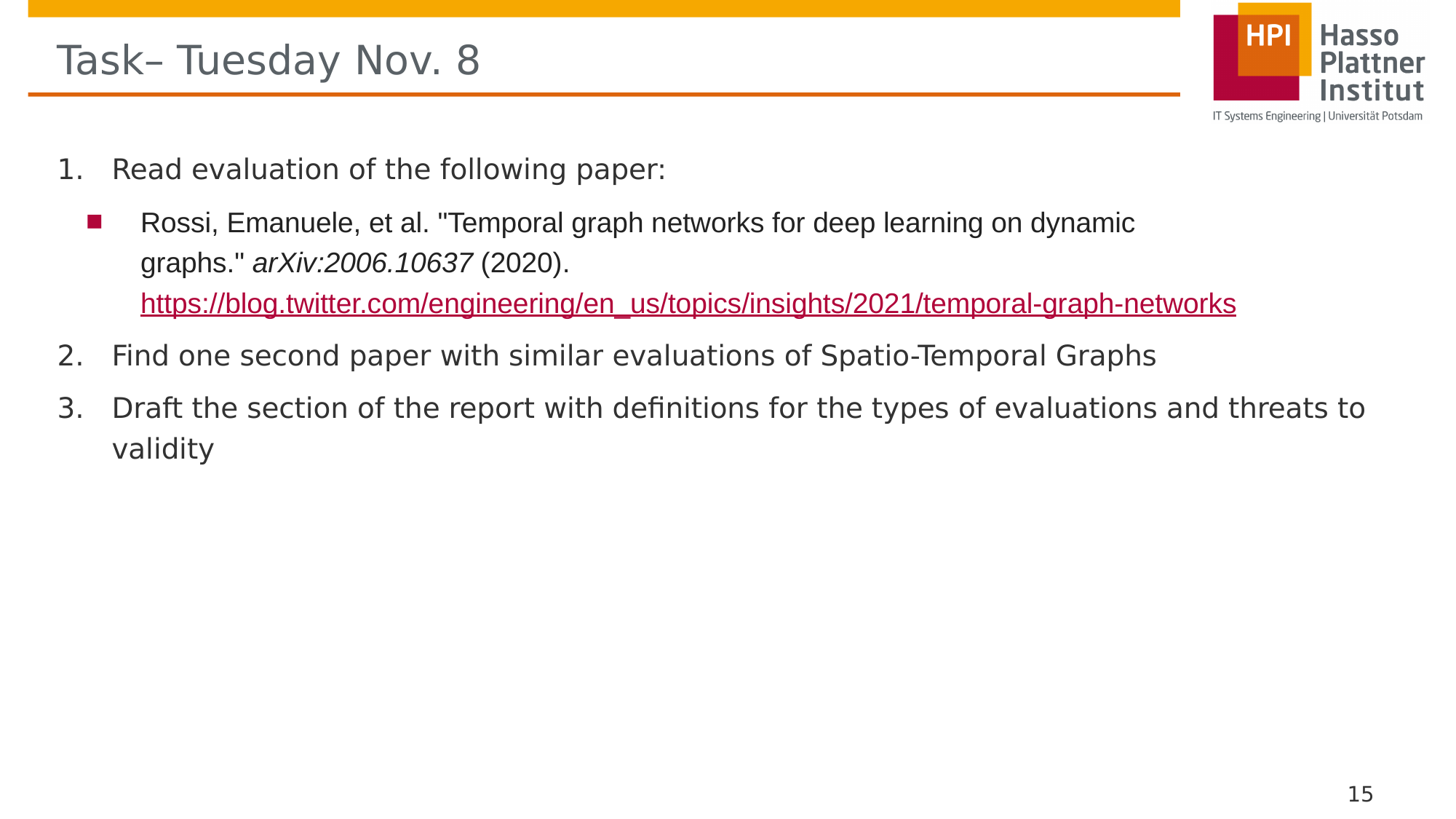

# Task– Tuesday Nov. 8
Read evaluation of the following paper:
Rossi, Emanuele, et al. "Temporal graph networks for deep learning on dynamic graphs." arXiv:2006.10637 (2020). https://blog.twitter.com/engineering/en_us/topics/insights/2021/temporal-graph-networks
Find one second paper with similar evaluations of Spatio-Temporal Graphs
Draft the section of the report with definitions for the types of evaluations and threats to validity
15